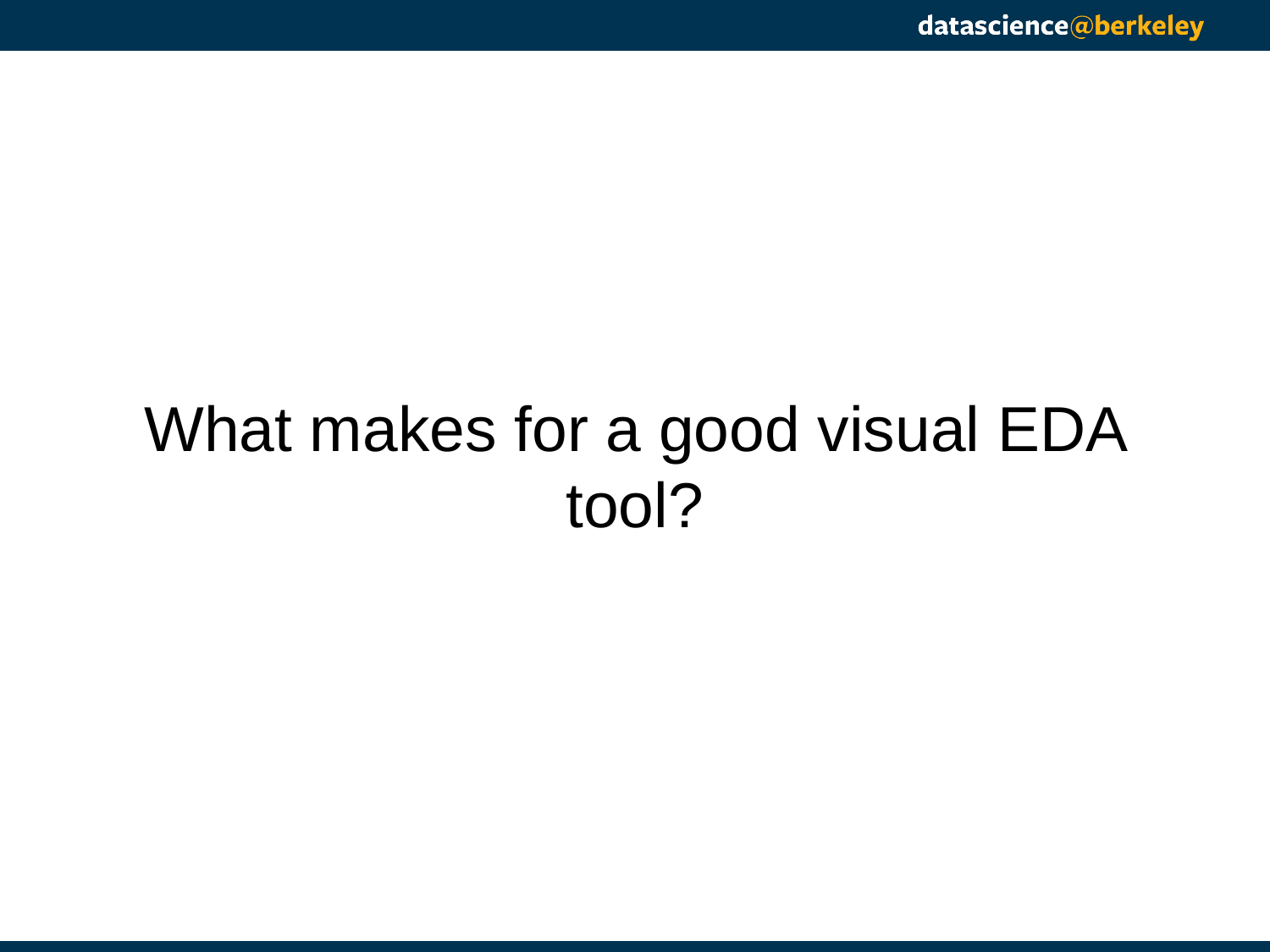

What makes for a good visual EDA tool?